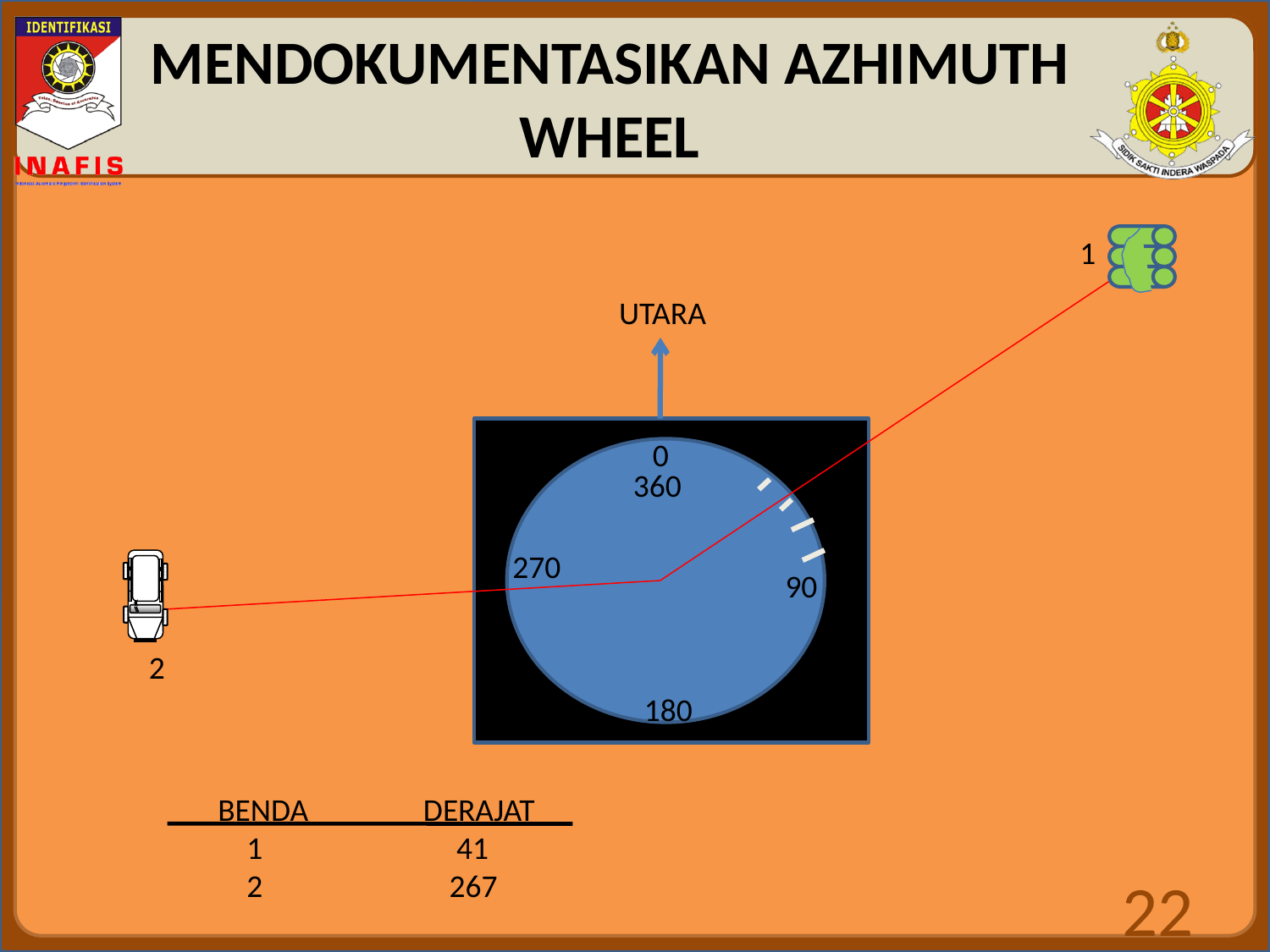

MENDOKUMENTASIKAN AZHIMUTH WHEEL
1

UTARA

0

360
270
90

2
180
BENDA                DERAJAT
    1                           41
    2                          267
22